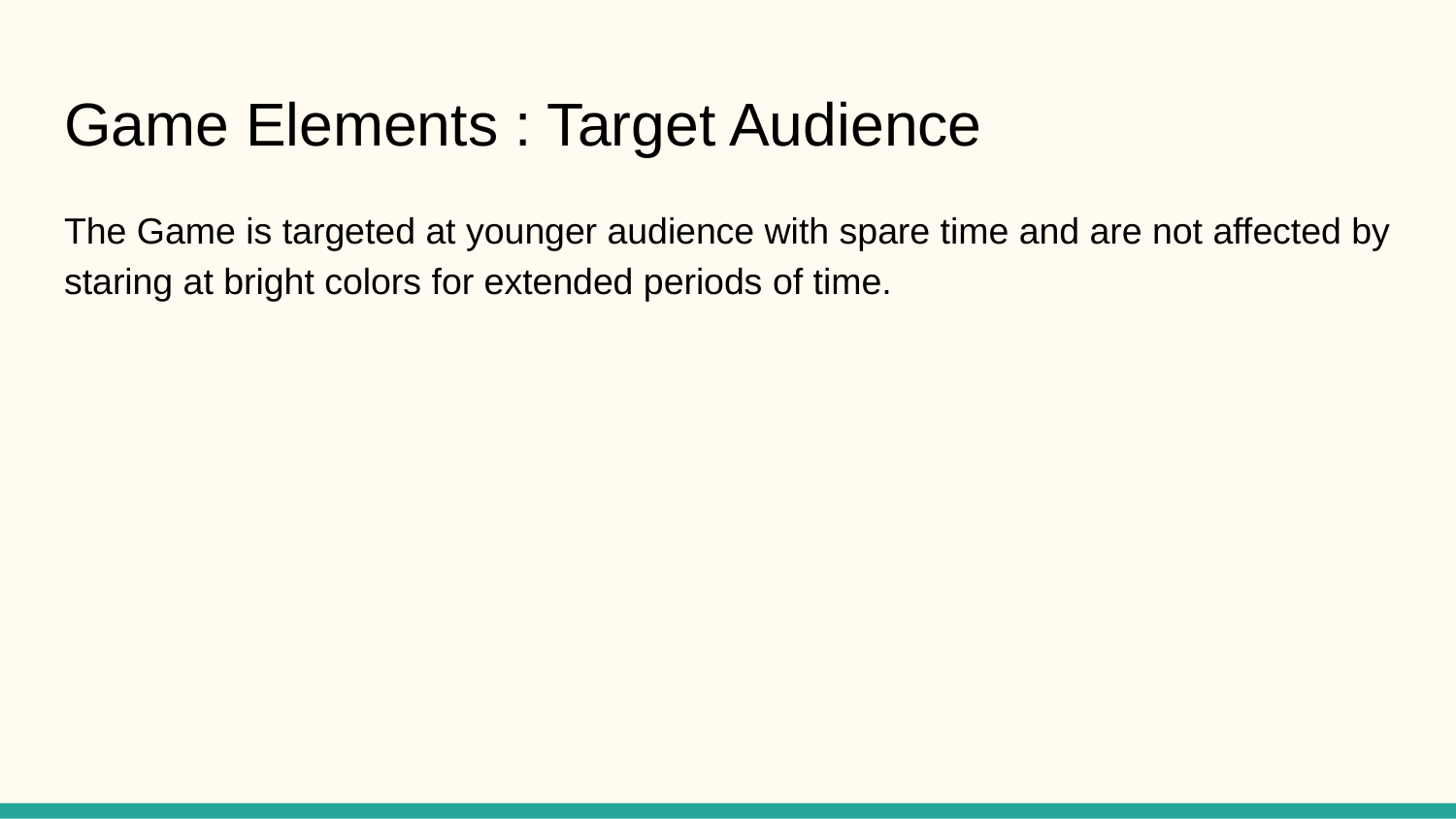

# Game Elements : Target Audience
The Game is targeted at younger audience with spare time and are not affected by staring at bright colors for extended periods of time.